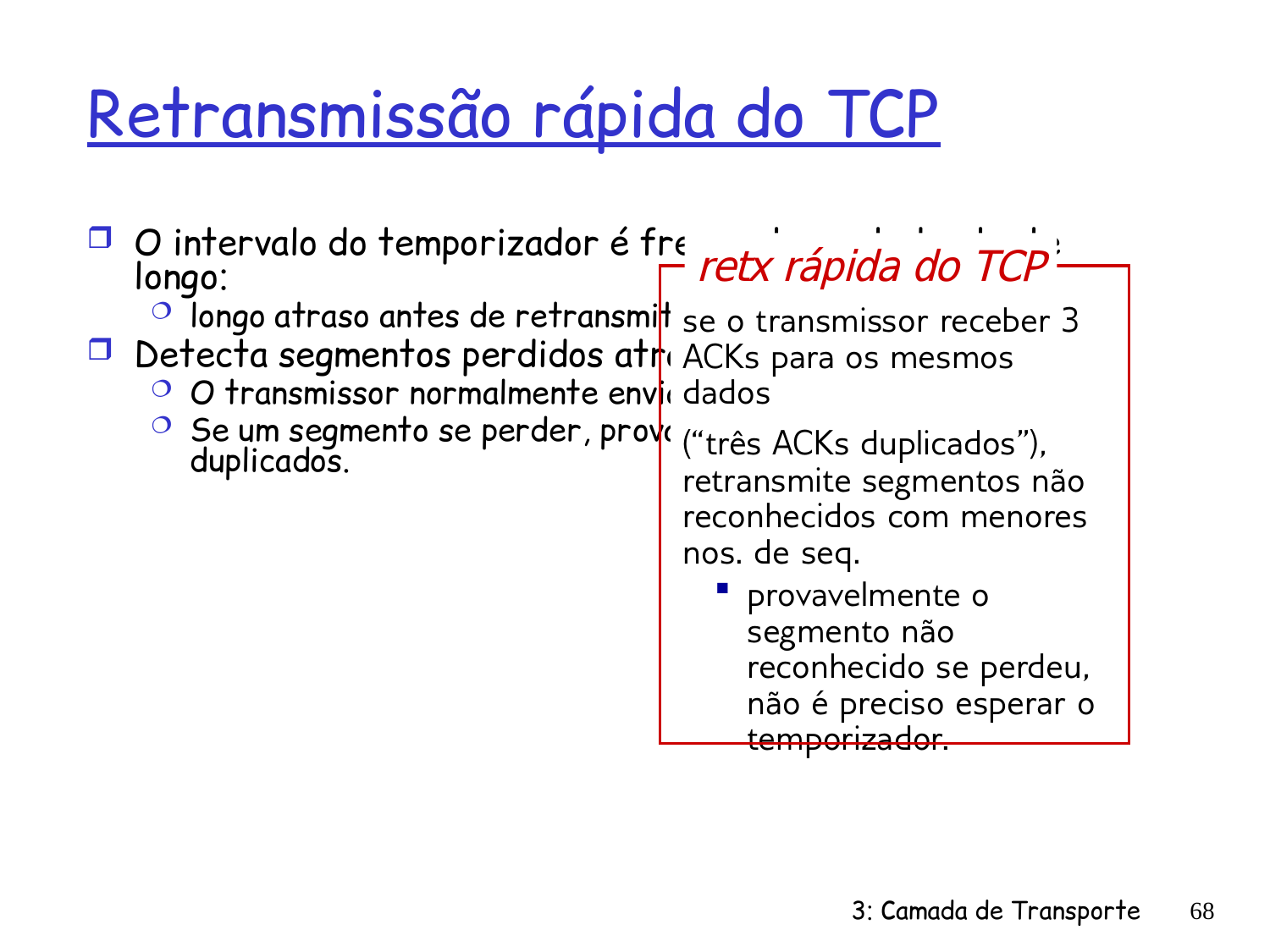

# Retransmissão rápida do TCP
O intervalo do temporizador é frequentemente bastante longo:
longo atraso antes de retransmitir um pacote perdido
Detecta segmentos perdidos através de ACKs duplicados.
O transmissor normalmente envia diversos segmentos
Se um segmento se perder, provavelmente haverá muitos ACKs duplicados.
retx rápida do TCP

se o transmissor receber 3 ACKs para os mesmos dados
(“três ACKs duplicados”), retransmite segmentos não reconhecidos com menores nos. de seq.
provavelmente o segmento não reconhecido se perdeu, não é preciso esperar o temporizador.
3: Camada de Transporte
68